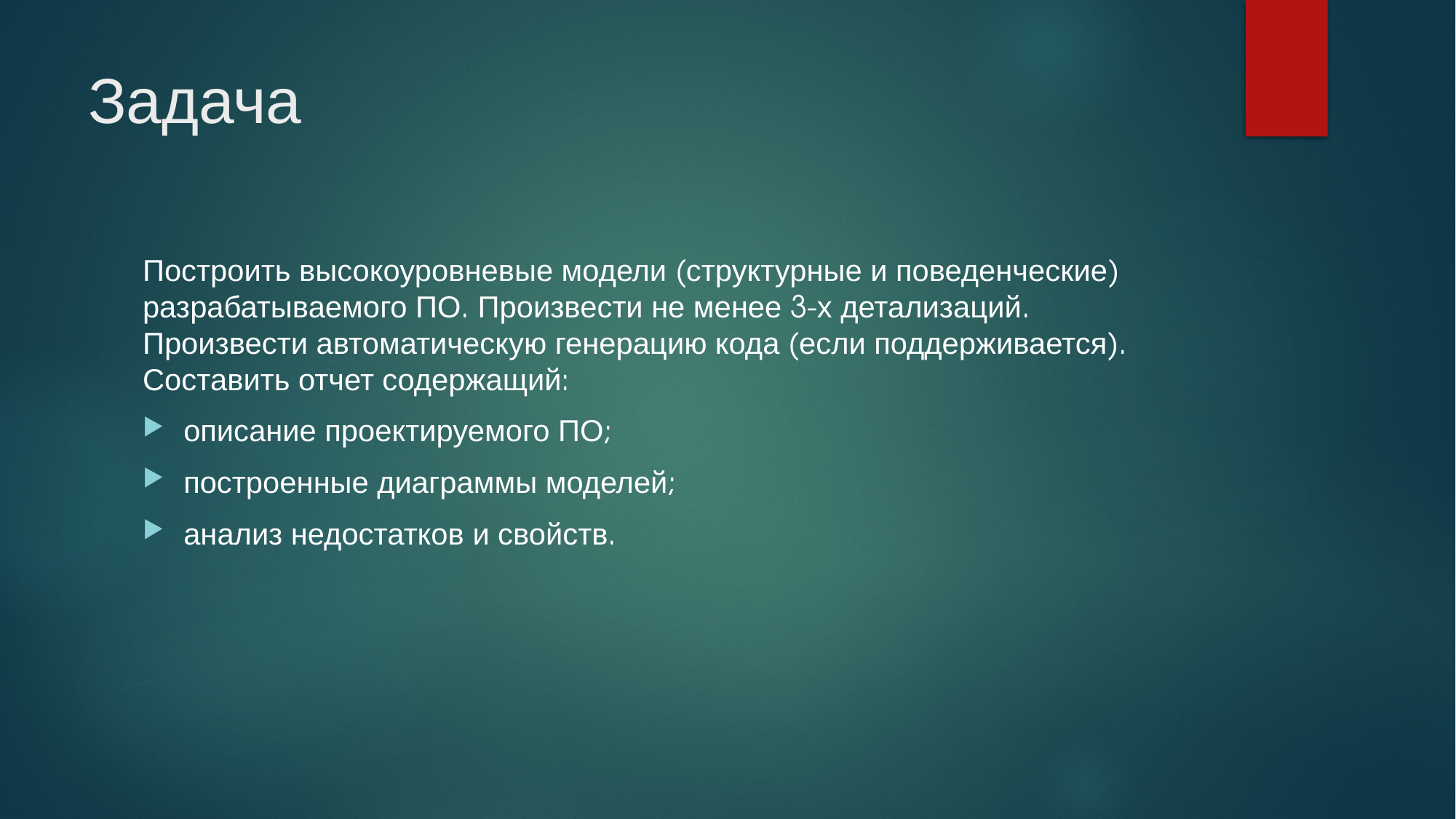

# Задача
Построить высокоуровневые модели (структурные и поведенческие) разрабатываемого ПО. Произвести не менее 3-х детализаций. Произвести автоматическую генерацию кода (если поддерживается). Составить отчет содержащий:
описание проектируемого ПО;
построенные диаграммы моделей;
анализ недостатков и свойств.